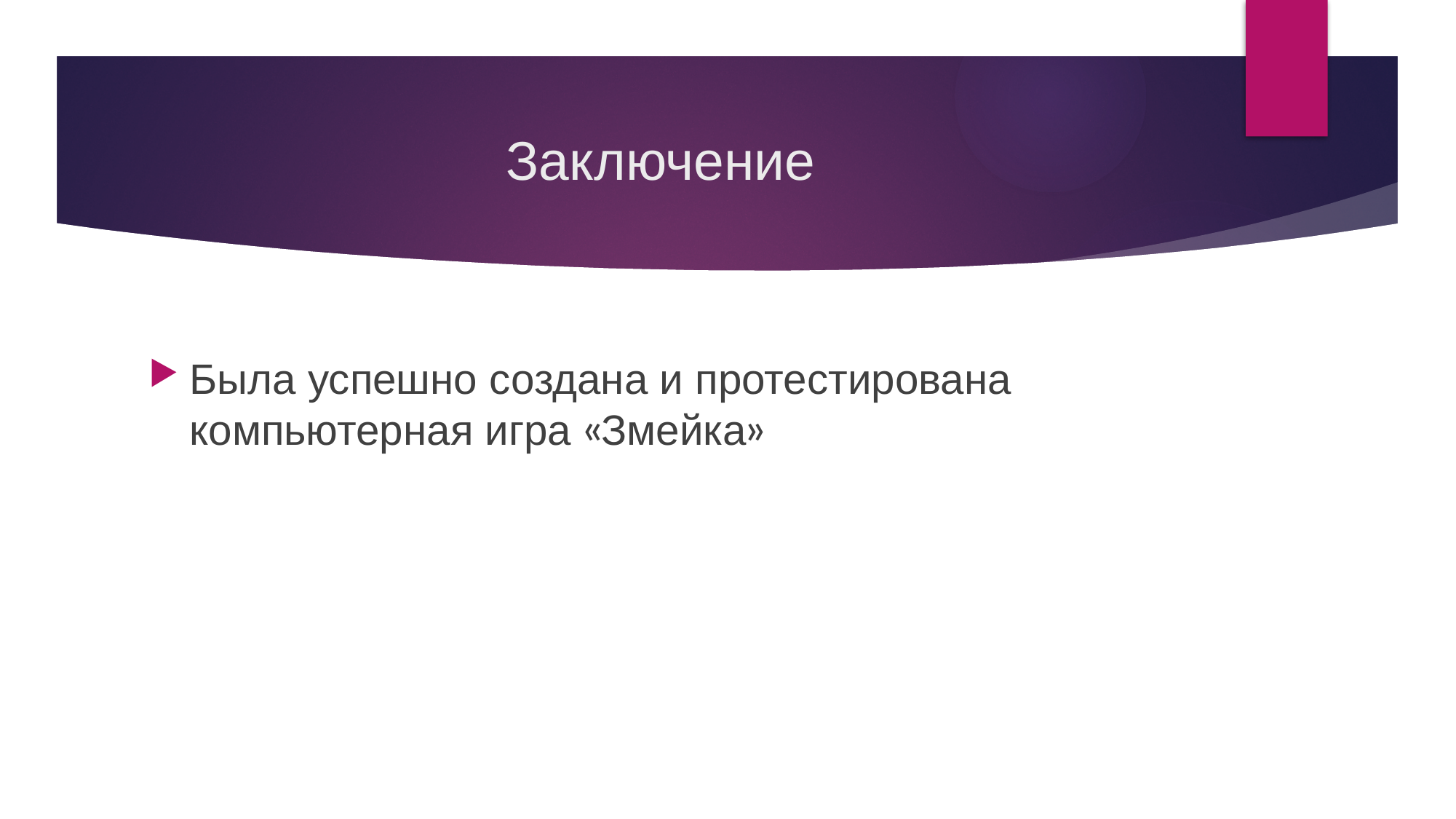

# Заключение
Была успешно создана и протестирована компьютерная игра «Змейка»